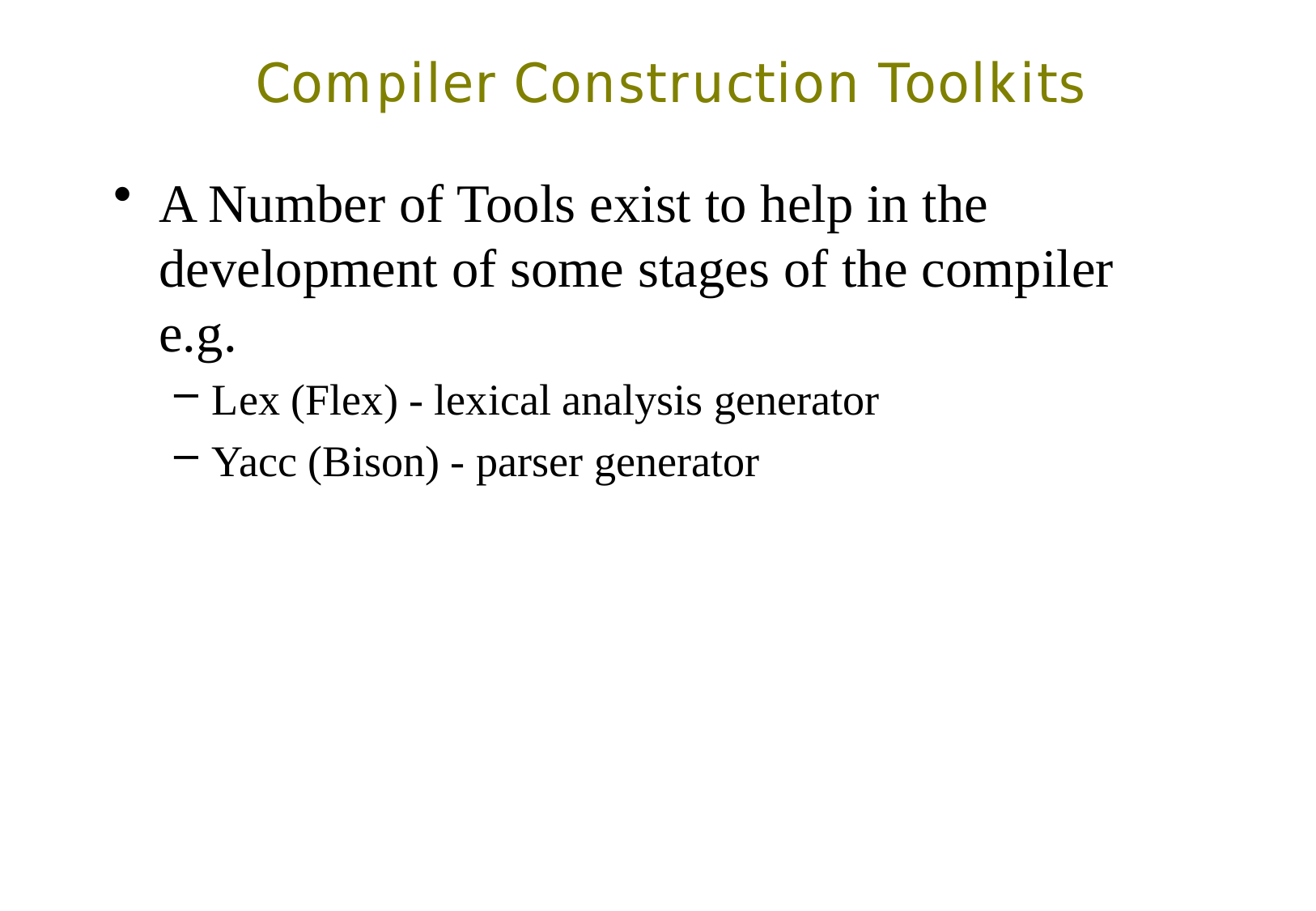

# Compiler Construction Toolkits
A Number of Tools exist to help in the development of some stages of the compiler e.g.
Lex (Flex) - lexical analysis generator
Yacc (Bison) - parser generator